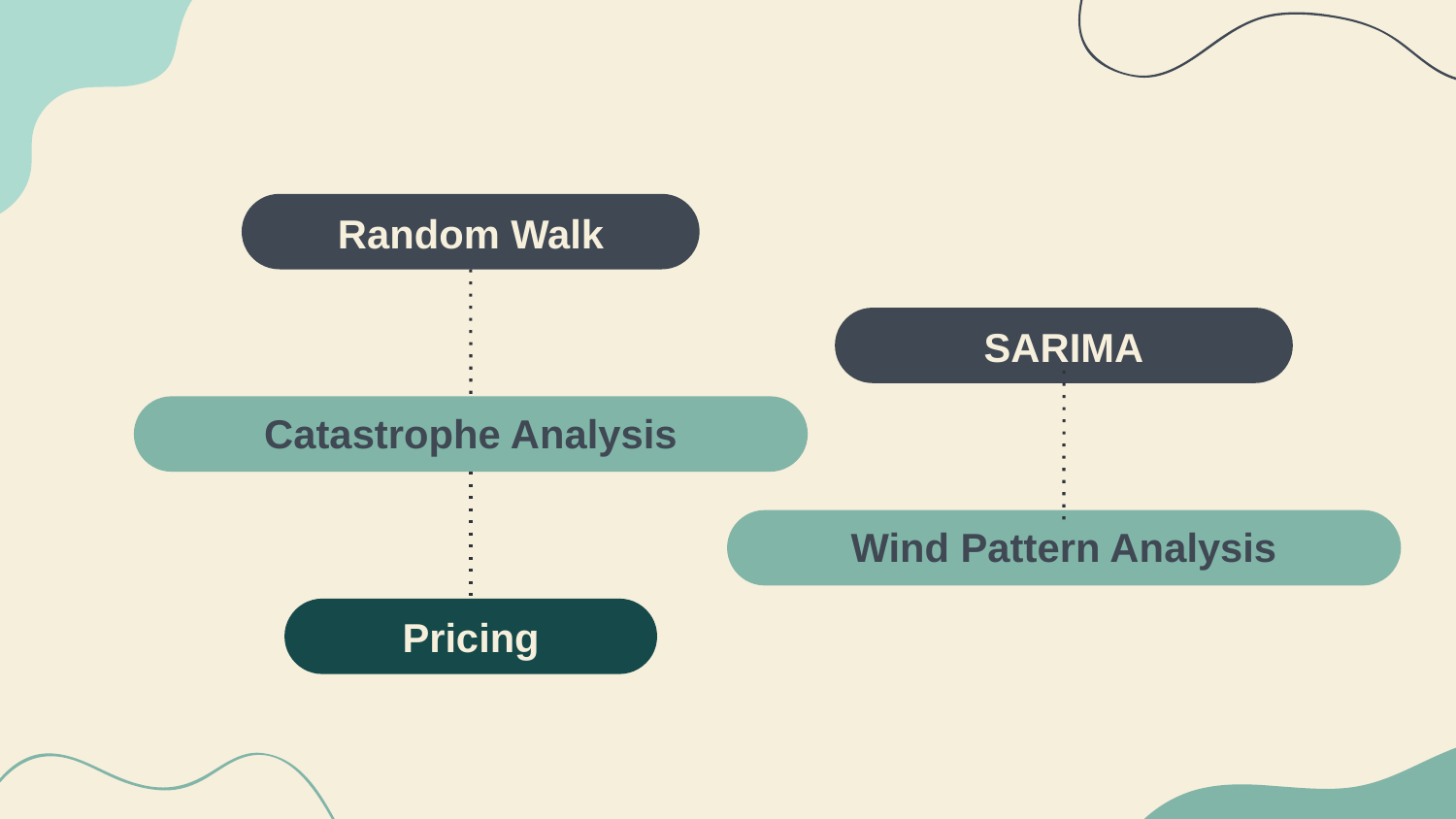

Random Walk

SARIMA

# Catastrophe Analysis

Wind Pattern Analysis

Pricing